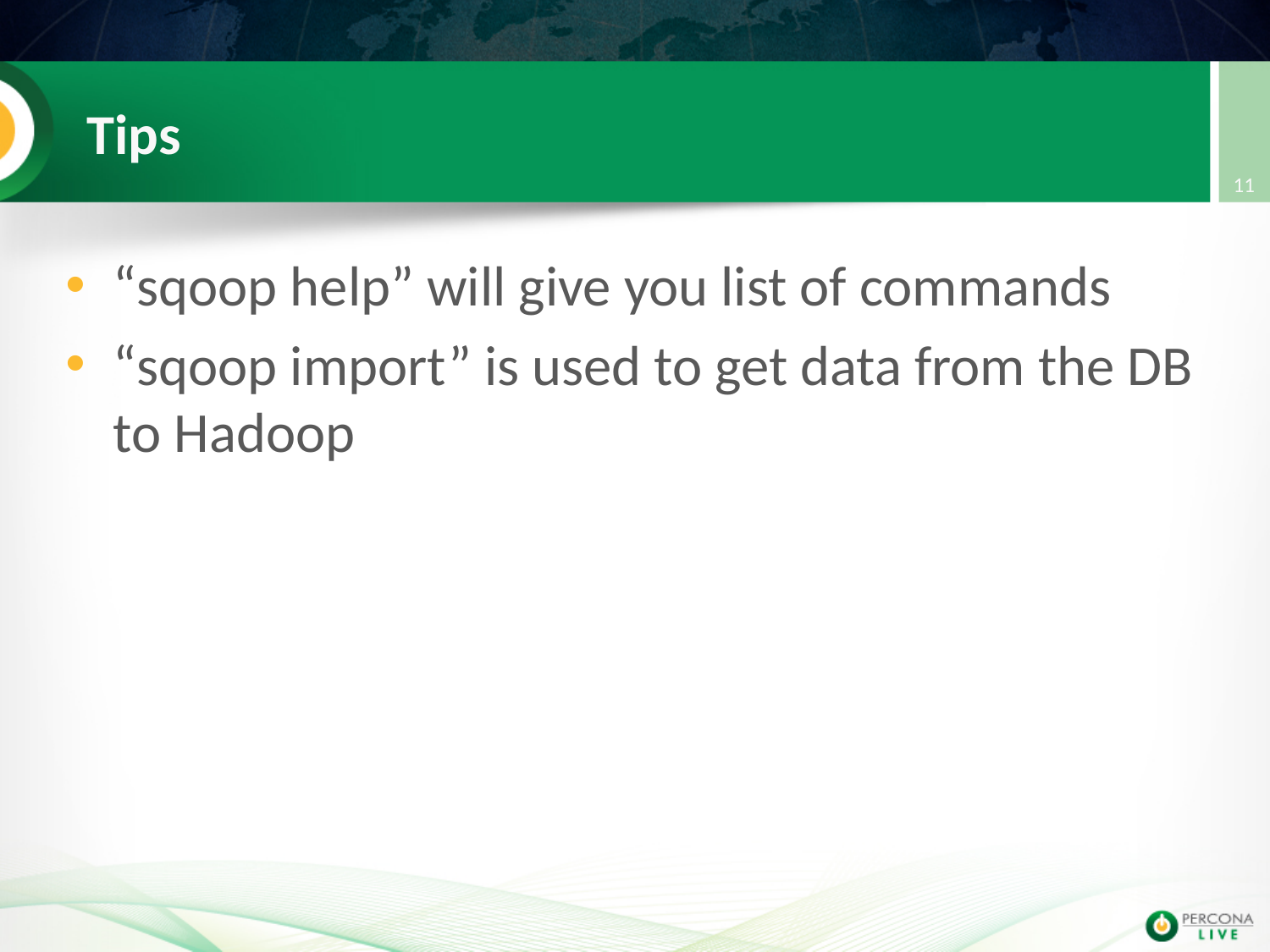

# Tips
11
“sqoop help” will give you list of commands
“sqoop import” is used to get data from the DB to Hadoop